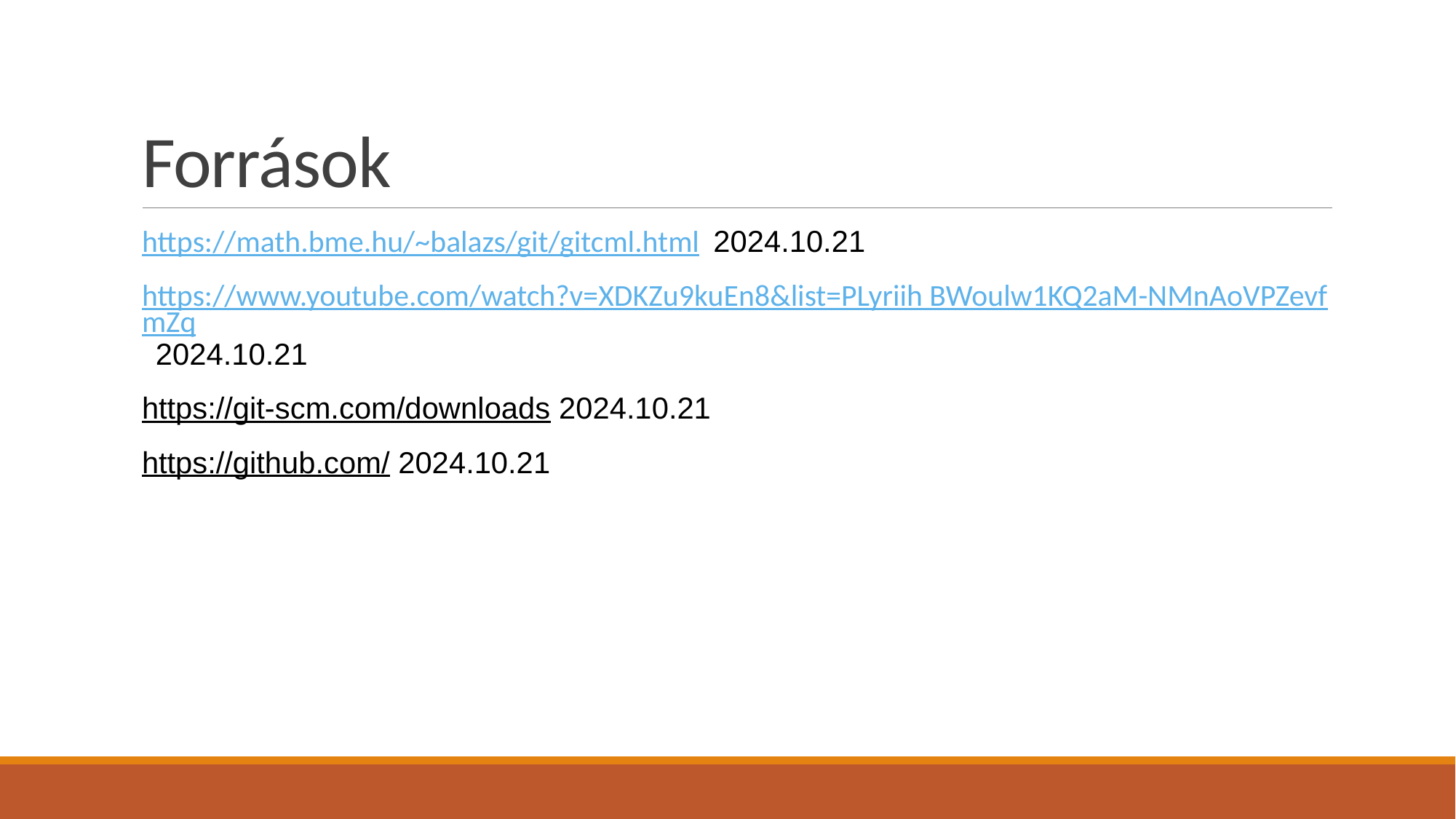

# Források
https://math.bme.hu/~balazs/git/gitcml.html  2024.10.21
https://www.youtube.com/watch?v=XDKZu9kuEn8&list=PLyriih BWoulw1KQ2aM-NMnAoVPZevfmZq  2024.10.21
https://git-scm.com/downloads 2024.10.21
https://github.com/ 2024.10.21